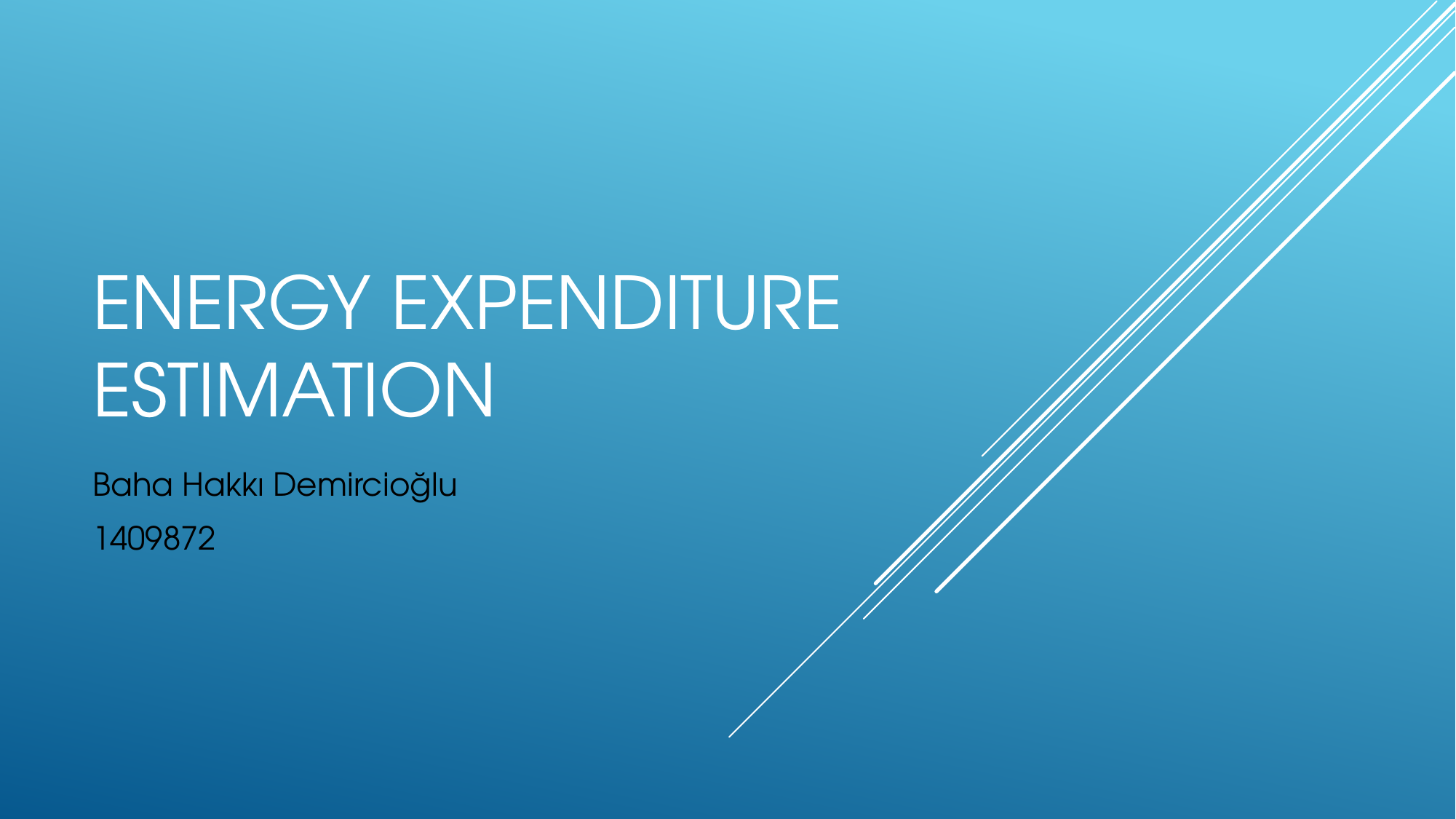

# Energy ExpendIture EstImatIon
Baha Hakkı Demircioğlu
1409872